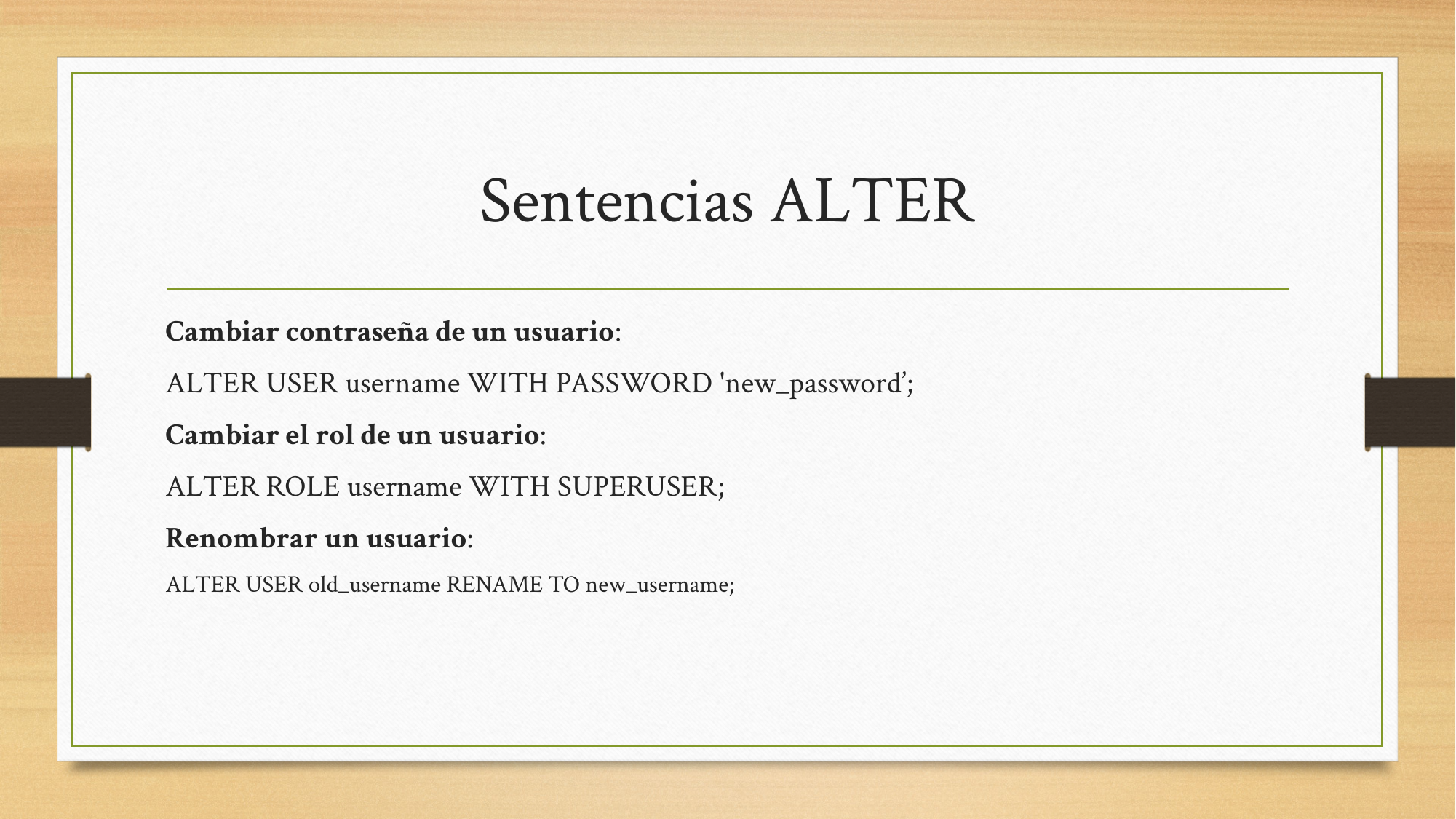

# Sentencias ALTER
Cambiar contraseña de un usuario:
ALTER USER username WITH PASSWORD 'new_password’;
Cambiar el rol de un usuario:
ALTER ROLE username WITH SUPERUSER;
Renombrar un usuario:
ALTER USER old_username RENAME TO new_username;